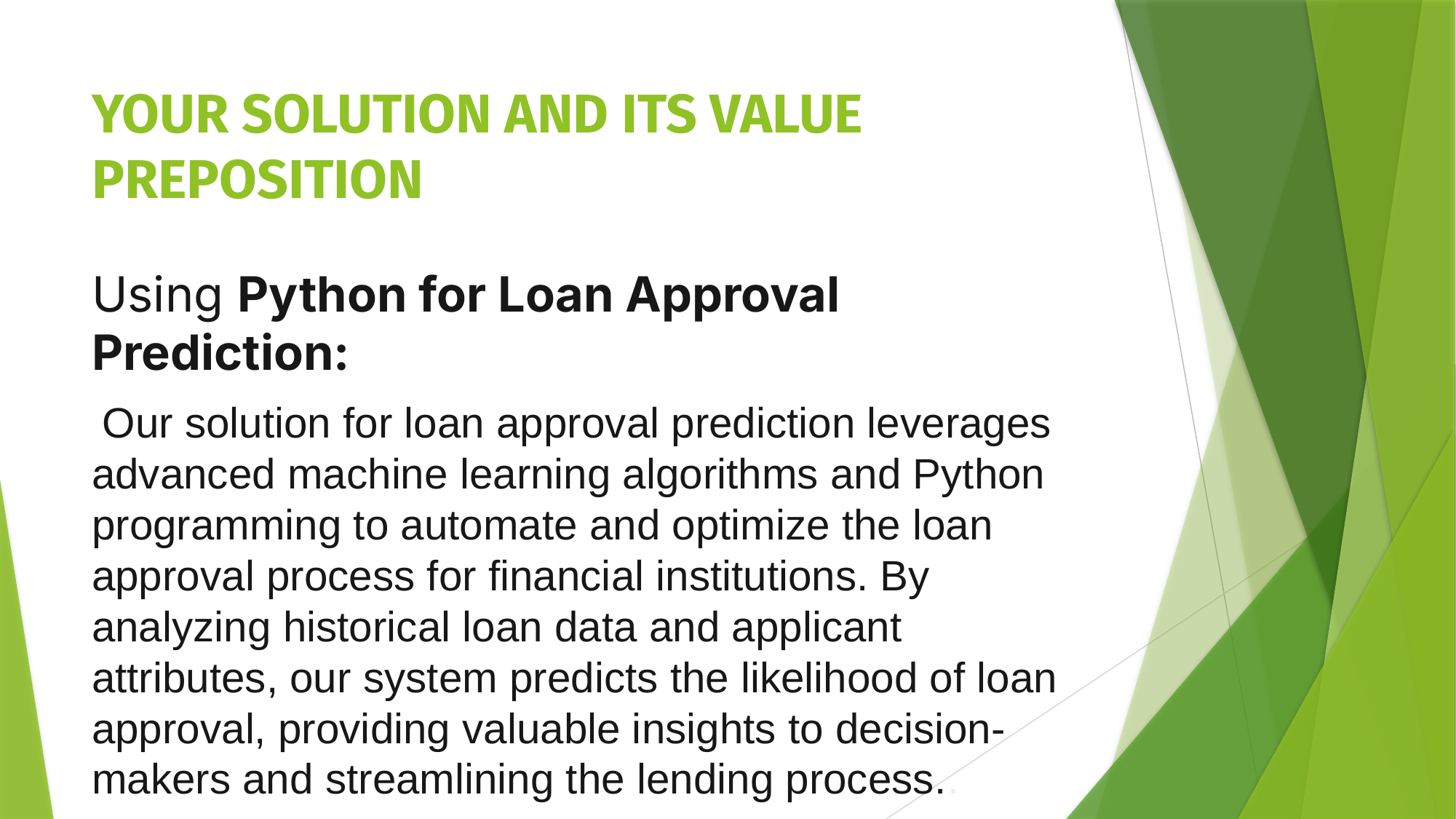

# YOUR SOLUTION AND ITS VALUE PREPOSITION
Using Python for Loan Approval Prediction:
 Our solution for loan approval prediction leverages advanced machine learning algorithms and Python programming to automate and optimize the loan approval process for financial institutions. By analyzing historical loan data and applicant attributes, our system predicts the likelihood of loan approval, providing valuable insights to decision-makers and streamlining the lending process..